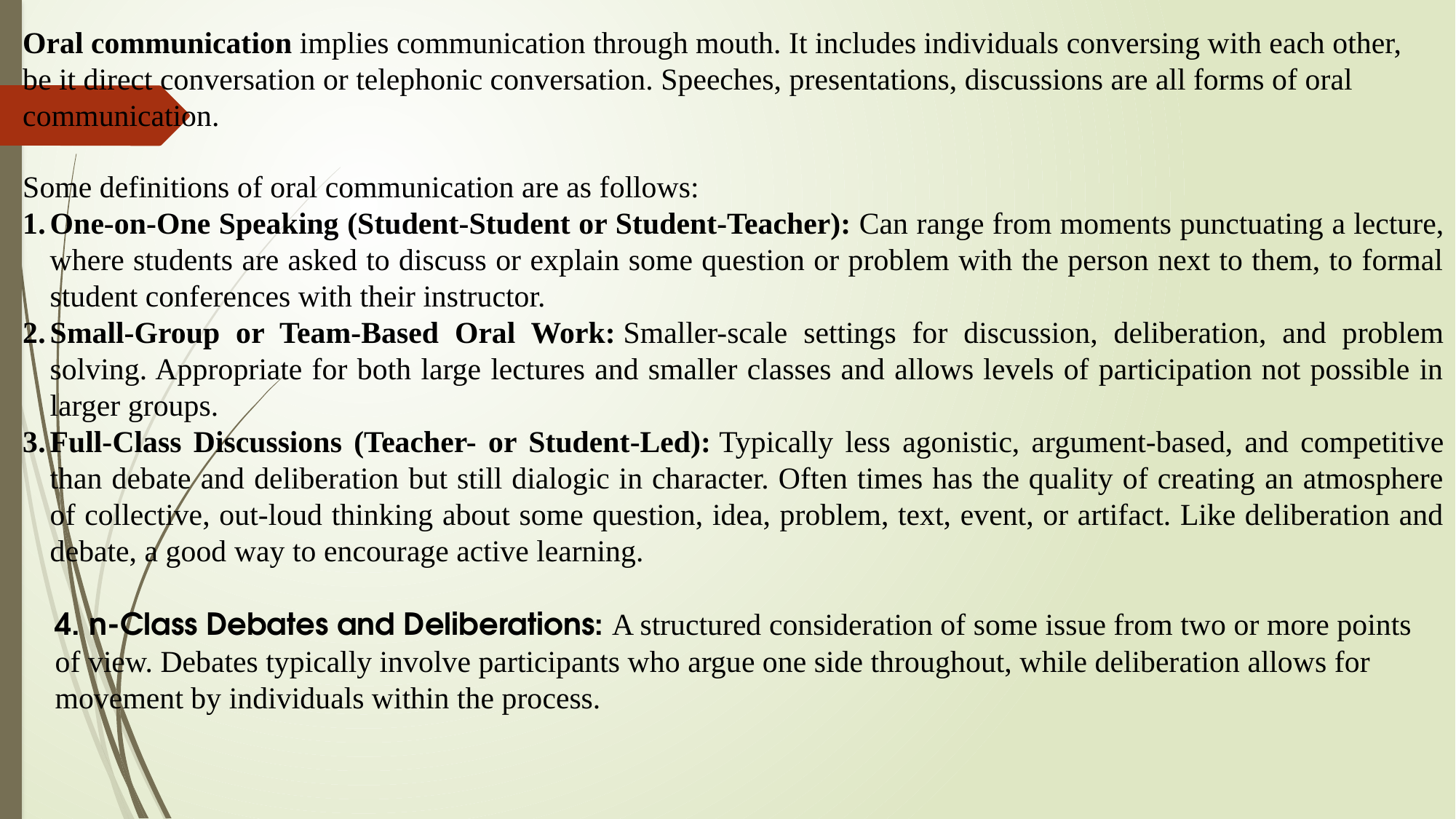

Oral communication implies communication through mouth. It includes individuals conversing with each other, be it direct conversation or telephonic conversation. Speeches, presentations, discussions are all forms of oral communication.
Some definitions of oral communication are as follows:
1.	One-on-One Speaking (Student-Student or Student-Teacher): Can range from moments punctuating a lecture, where students are asked to discuss or explain some question or problem with the person next to them, to formal student conferences with their instructor.
2.	Small-Group or Team-Based Oral Work: Smaller-scale settings for discussion, deliberation, and problem solving. Appropriate for both large lectures and smaller classes and allows levels of participation not possible in larger groups.
3.	Full-Class Discussions (Teacher- or Student-Led): Typically less agonistic, argument-based, and competitive than debate and deliberation but still dialogic in character. Often times has the quality of creating an atmosphere of collective, out-loud thinking about some question, idea, problem, text, event, or artifact. Like deliberation and debate, a good way to encourage active learning.
4. n-Class Debates and Deliberations: A structured consideration of some issue from two or more points of view. Debates typically involve participants who argue one side throughout, while deliberation allows for movement by individuals within the process.